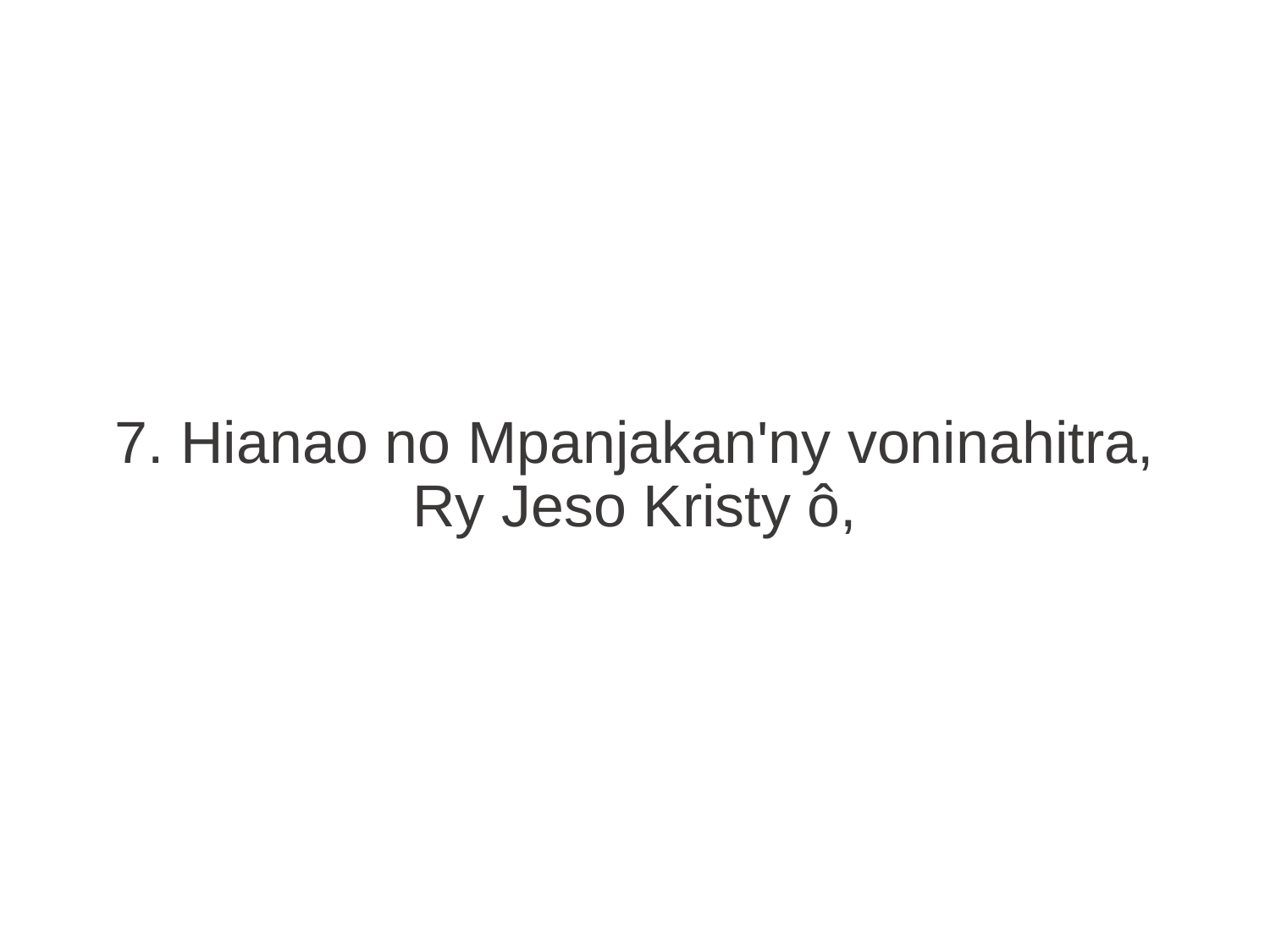

7. Hianao no Mpanjakan'ny voninahitra,
Ry Jeso Kristy ô,